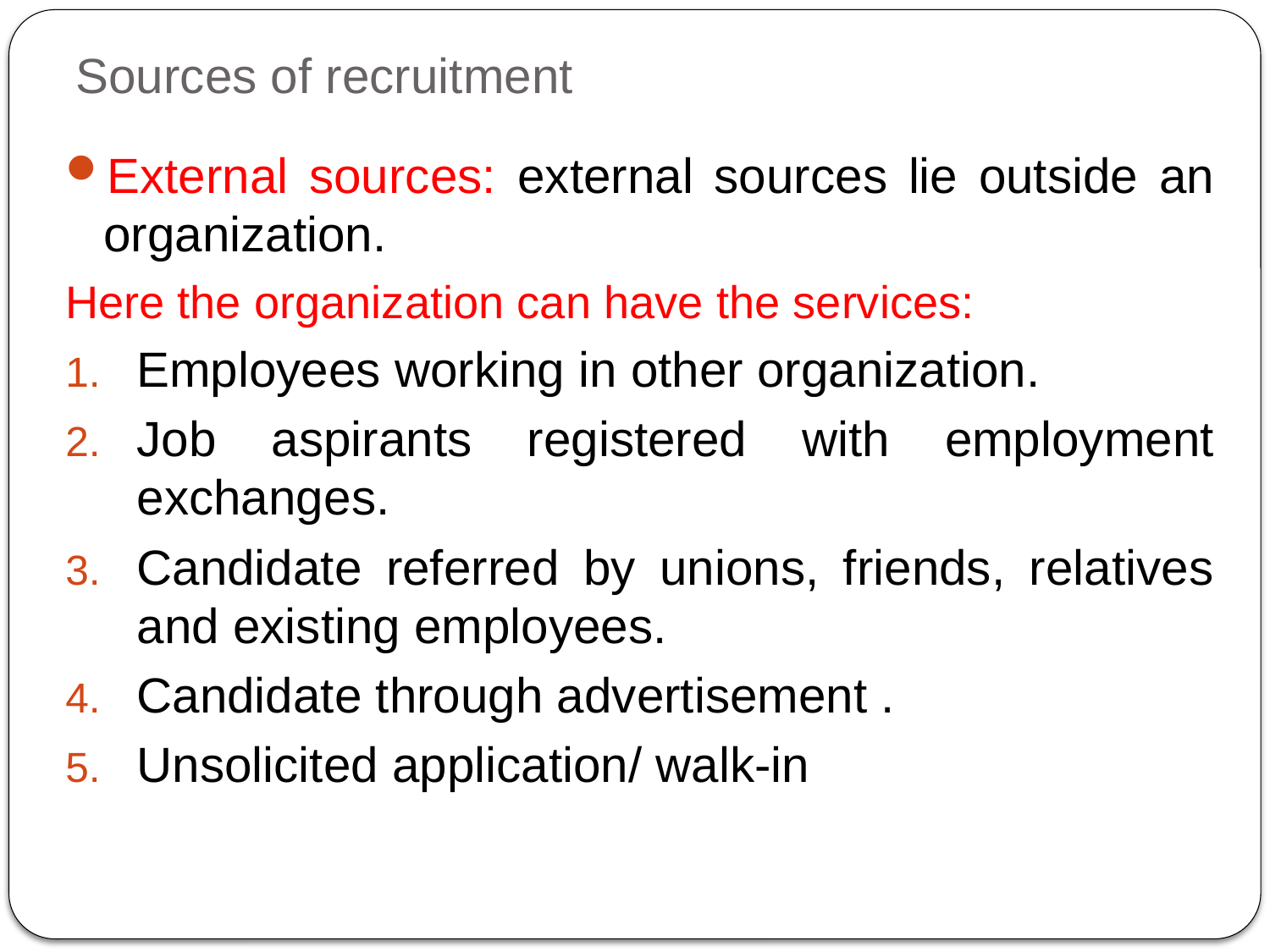

# Sources of recruitment
External sources: external sources lie outside an organization.
Here the organization can have the services:
Employees working in other organization.
Job aspirants registered with employment exchanges.
Candidate referred by unions, friends, relatives and existing employees.
Candidate through advertisement .
Unsolicited application/ walk-in